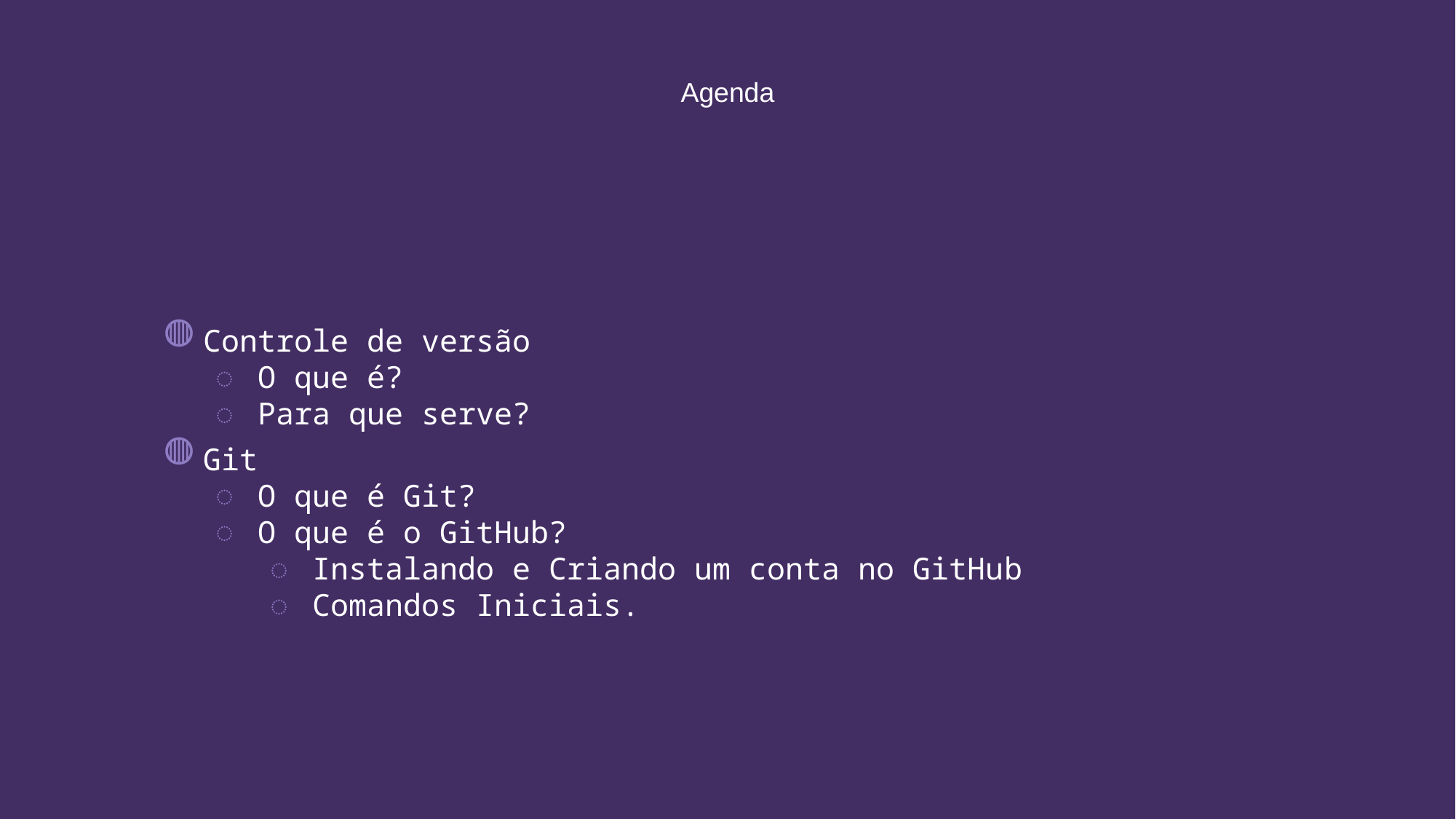

# Agenda
Controle de versão
O que é?
Para que serve?
Git
O que é Git?
O que é o GitHub?
Instalando e Criando um conta no GitHub
Comandos Iniciais.